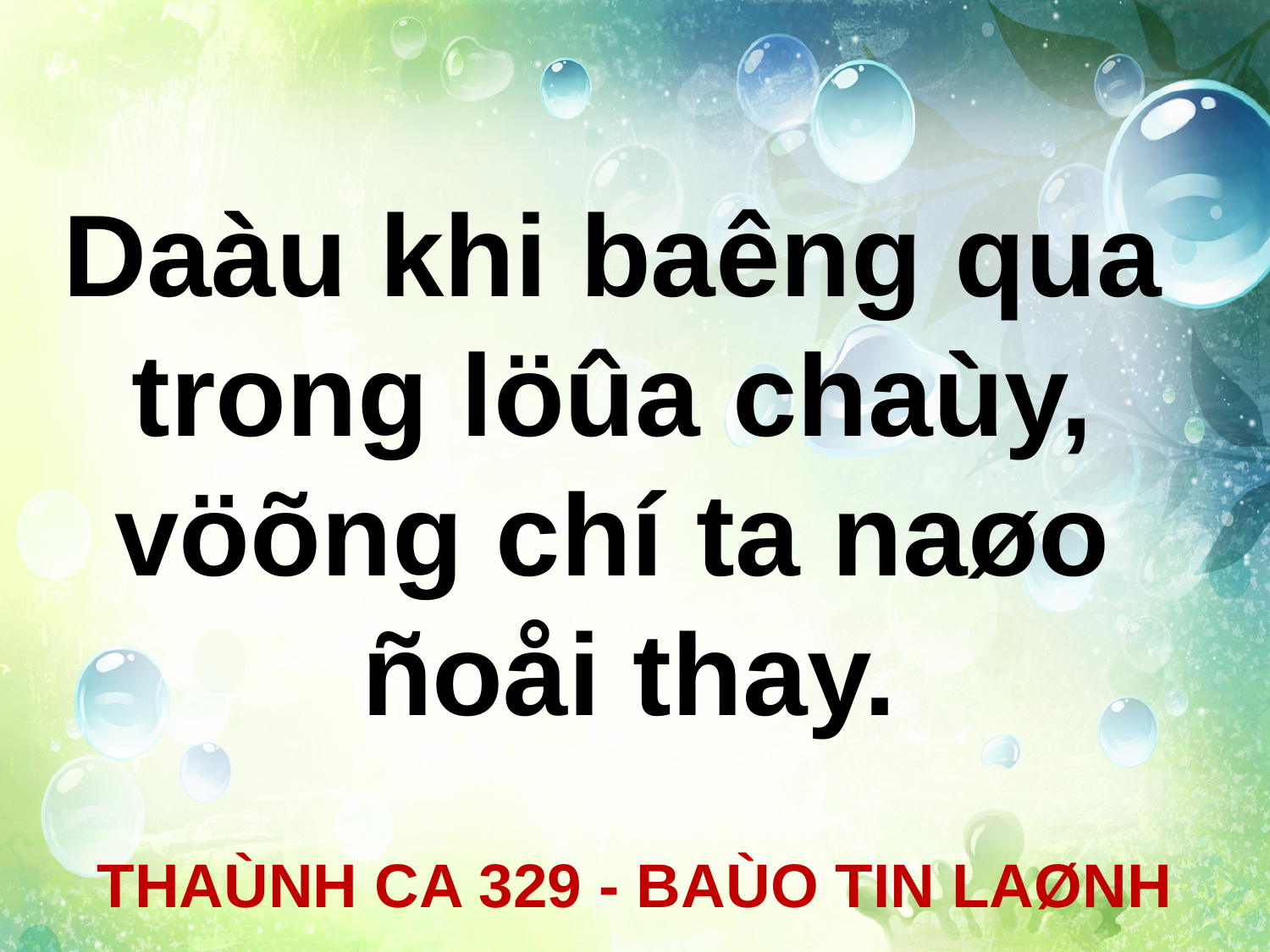

Daàu khi baêng qua
trong löûa chaùy,
vöõng chí ta naøo
ñoåi thay.
THAÙNH CA 329 - BAÙO TIN LAØNH